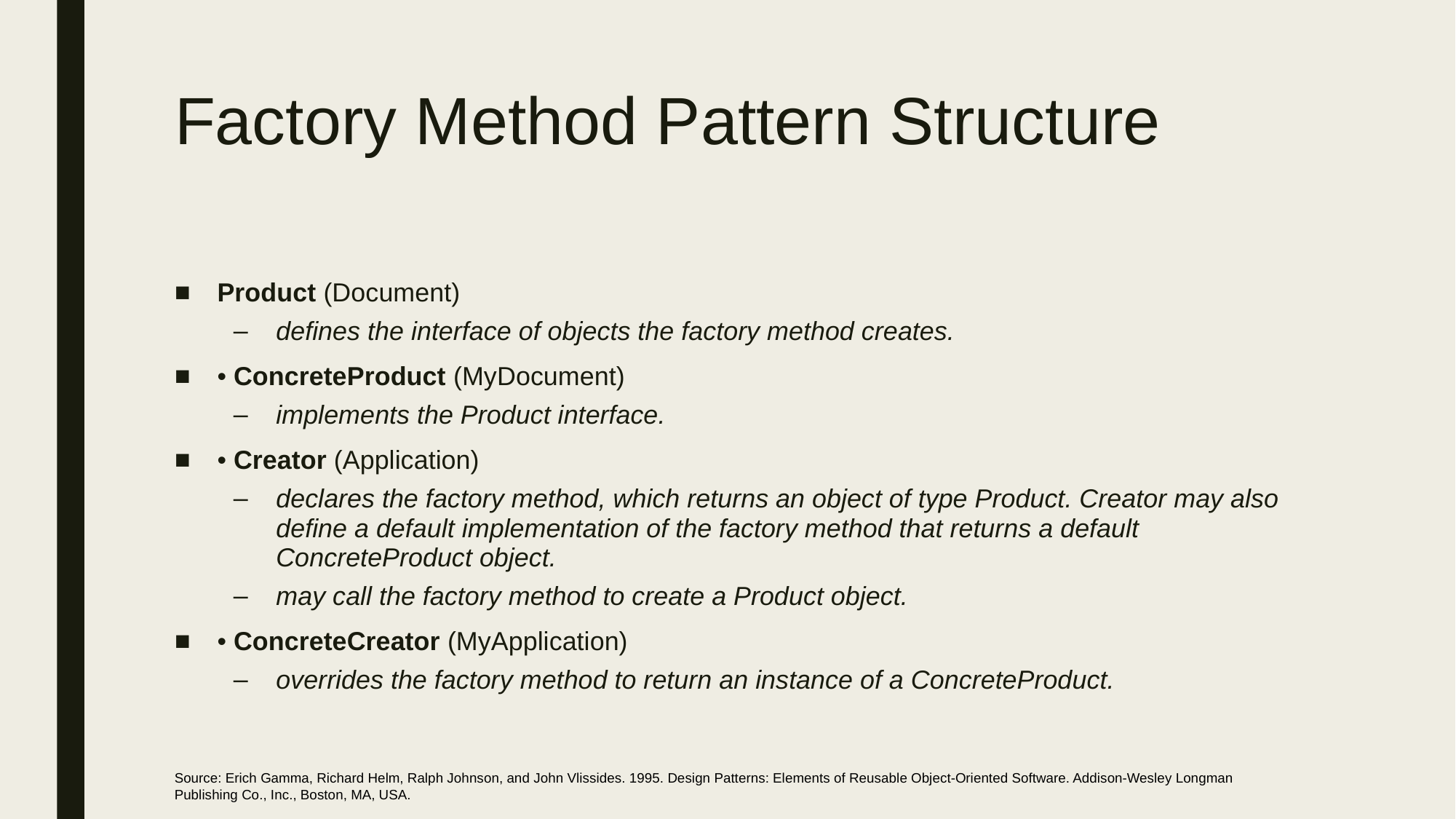

# Factory Method Pattern Structure
Product (Document)
defines the interface of objects the factory method creates.
• ConcreteProduct (MyDocument)
implements the Product interface.
• Creator (Application)
declares the factory method, which returns an object of type Product. Creator may also define a default implementation of the factory method that returns a default ConcreteProduct object.
may call the factory method to create a Product object.
• ConcreteCreator (MyApplication)
overrides the factory method to return an instance of a ConcreteProduct.

Source: Erich Gamma, Richard Helm, Ralph Johnson, and John Vlissides. 1995. Design Patterns: Elements of Reusable Object-Oriented Software. Addison-Wesley Longman Publishing Co., Inc., Boston, MA, USA.